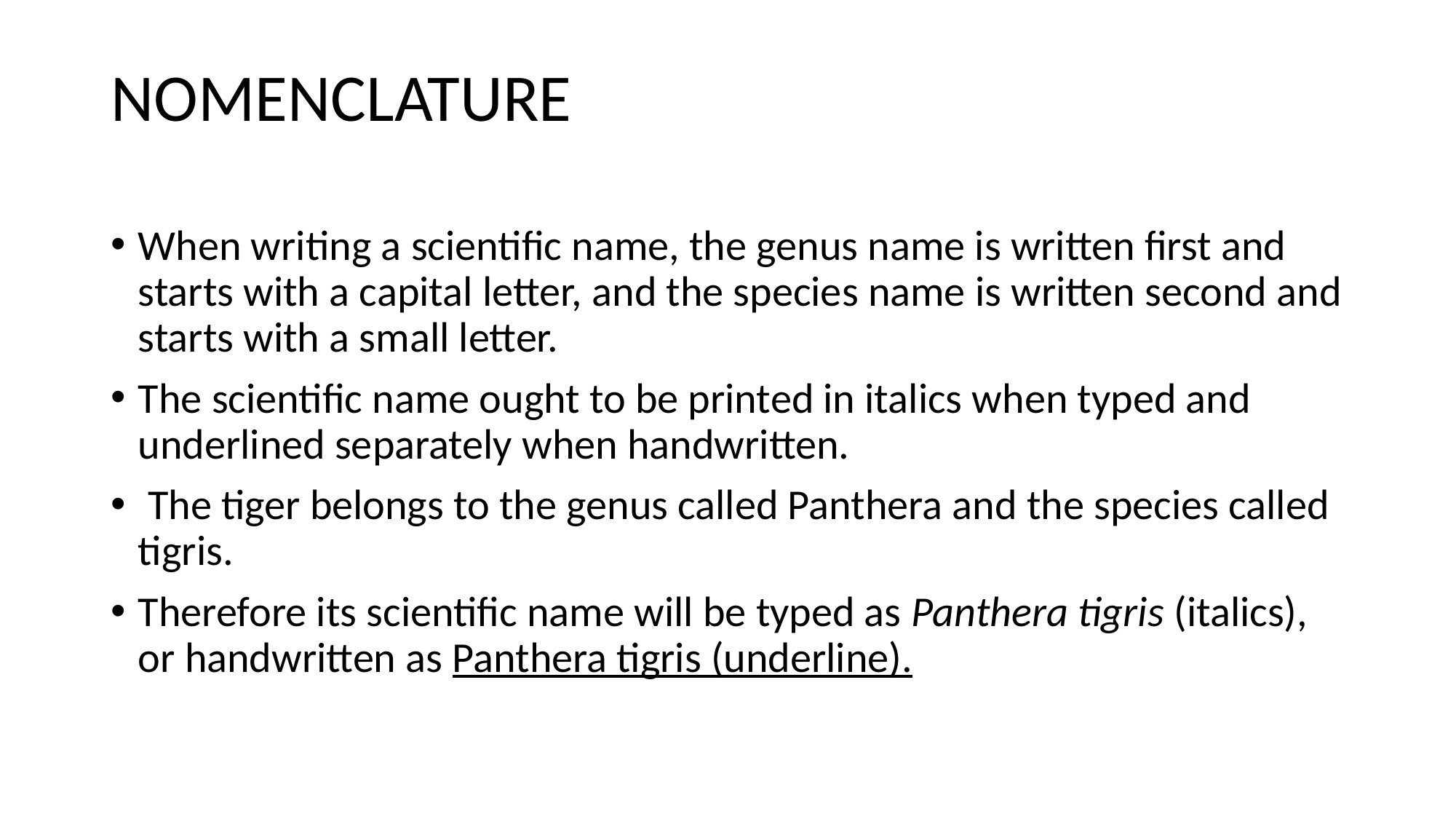

# NOMENCLATURE
When writing a scientific name, the genus name is written first and starts with a capital letter, and the species name is written second and starts with a small letter.
The scientific name ought to be printed in italics when typed and underlined separately when handwritten.
 The tiger belongs to the genus called Panthera and the species called tigris.
Therefore its scientific name will be typed as Panthera tigris (italics), or handwritten as Panthera tigris (underline).